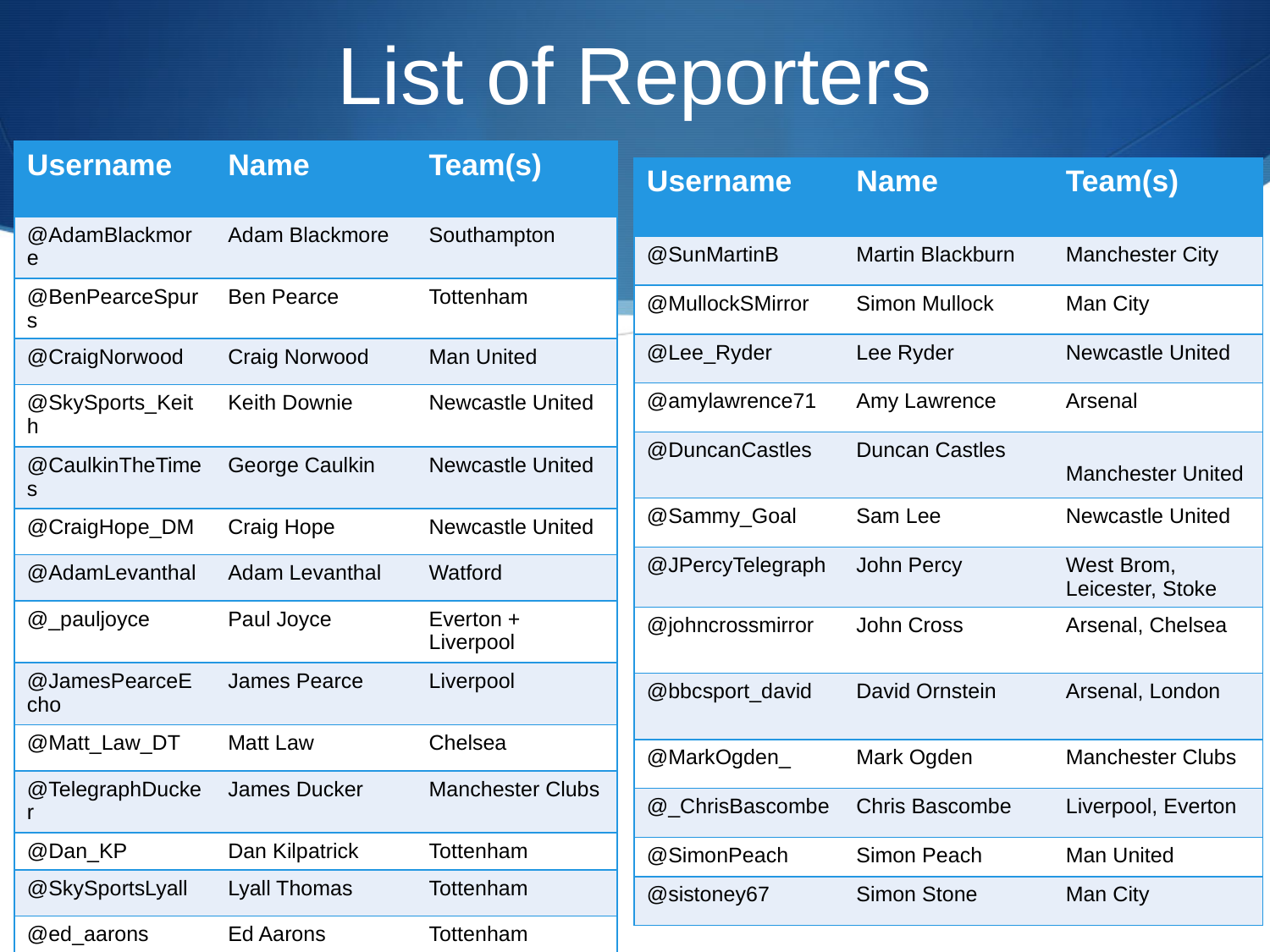

# List of Reporters
| Username | Name | Team(s) |
| --- | --- | --- |
| @AdamBlackmore | Adam Blackmore | Southampton |
| @BenPearceSpurs | Ben Pearce | Tottenham |
| @CraigNorwood | Craig Norwood | Man United |
| @SkySports\_Keith | Keith Downie | Newcastle United |
| @CaulkinTheTimes | George Caulkin | Newcastle United |
| @CraigHope\_DM | Craig Hope | Newcastle United |
| @AdamLevanthal | Adam Levanthal | Watford |
| @\_pauljoyce | Paul Joyce | Everton + Liverpool |
| @JamesPearceEcho | James Pearce | Liverpool |
| @Matt\_Law\_DT | Matt Law | Chelsea |
| @TelegraphDucker | James Ducker | Manchester Clubs |
| @Dan\_KP | Dan Kilpatrick | Tottenham |
| @SkySportsLyall | Lyall Thomas | Tottenham |
| @ed\_aarons | Ed Aarons | Tottenham |
| Username | Name | Team(s) |
| --- | --- | --- |
| @SunMartinB | Martin Blackburn | Manchester City |
| @MullockSMirror | Simon Mullock | Man City |
| @Lee\_Ryder | Lee Ryder | Newcastle United |
| @amylawrence71 | Amy Lawrence | Arsenal |
| @DuncanCastles | Duncan Castles | Manchester United |
| @Sammy\_Goal | Sam Lee | Newcastle United |
| @JPercyTelegraph | John Percy | West Brom, Leicester, Stoke |
| @johncrossmirror | John Cross | Arsenal, Chelsea |
| @bbcsport\_david | David Ornstein | Arsenal, London |
| @MarkOgden\_ | Mark Ogden | Manchester Clubs |
| @\_ChrisBascombe | Chris Bascombe | Liverpool, Everton |
| @SimonPeach | Simon Peach | Man United |
| @sistoney67 | Simon Stone | Man City |